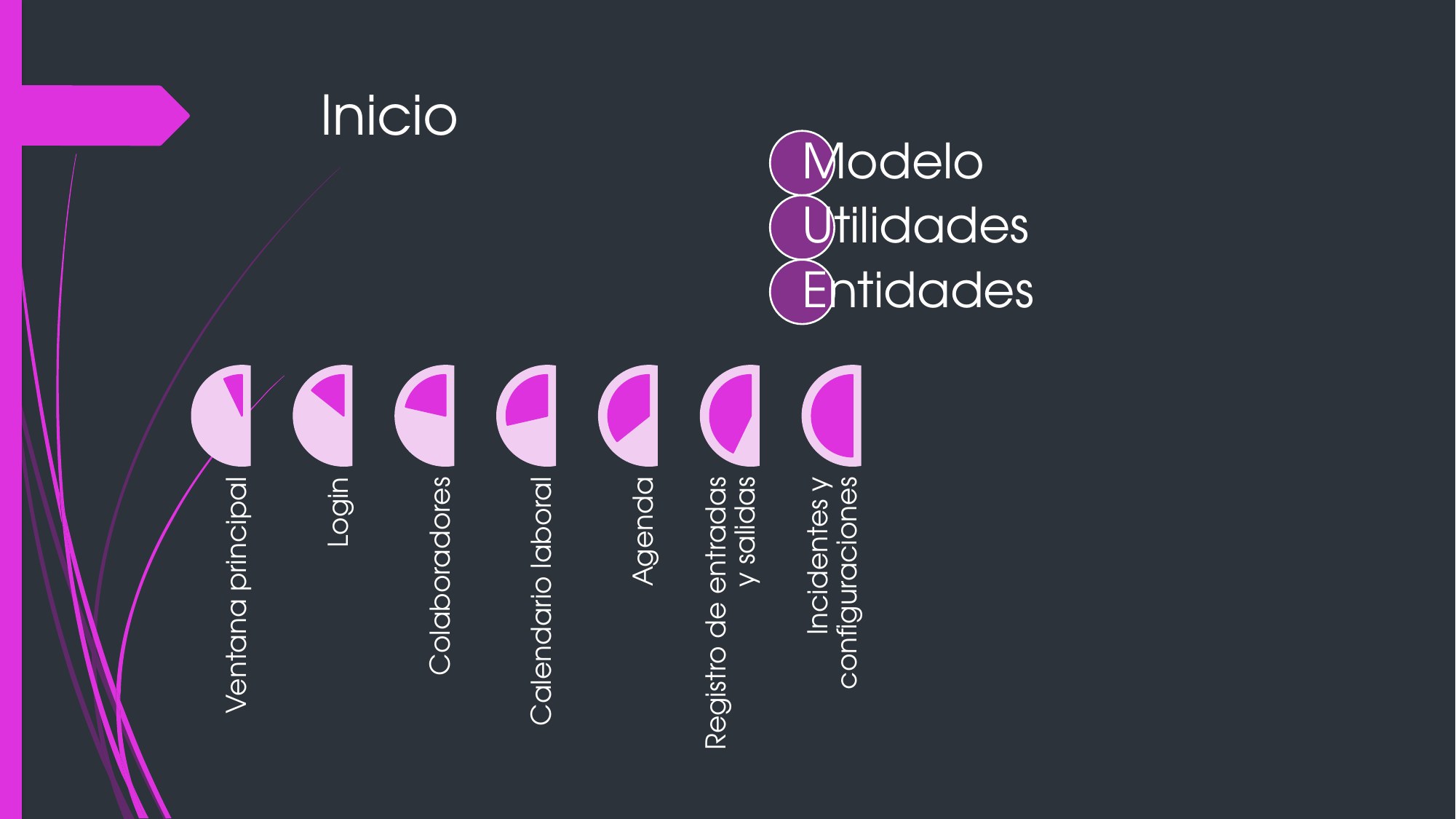

Modelo
Utilidades
Entidades
# Inicio
Ventana principal
Login
Colaboradores
Calendario laboral
Agenda
Registro de entradas y salidas
Incidentes y configuraciones